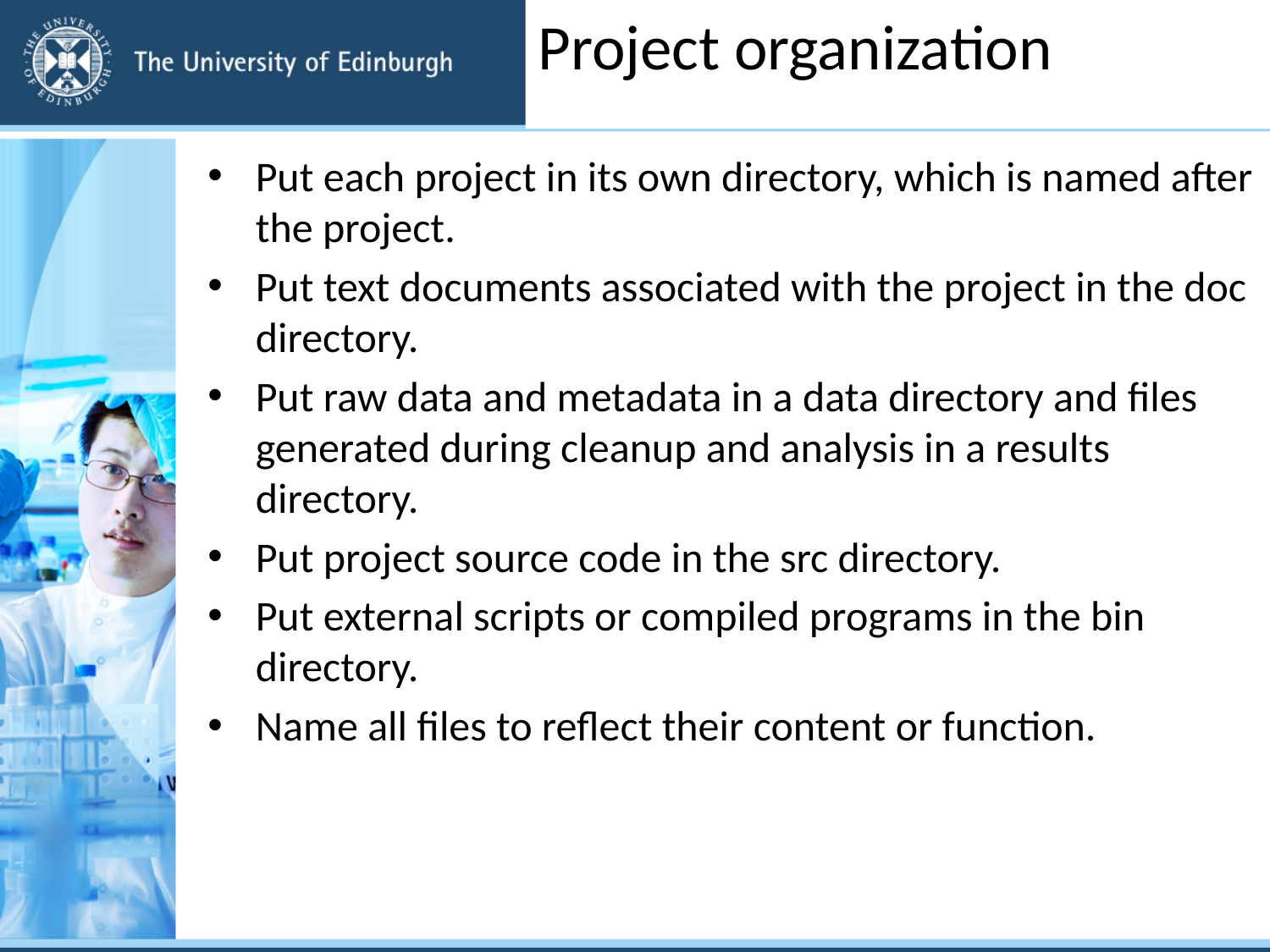

Project organization
Put each project in its own directory, which is named after the project.
Put text documents associated with the project in the doc directory.
Put raw data and metadata in a data directory and files generated during cleanup and analysis in a results directory.
Put project source code in the src directory.
Put external scripts or compiled programs in the bin directory.
Name all files to reflect their content or function.